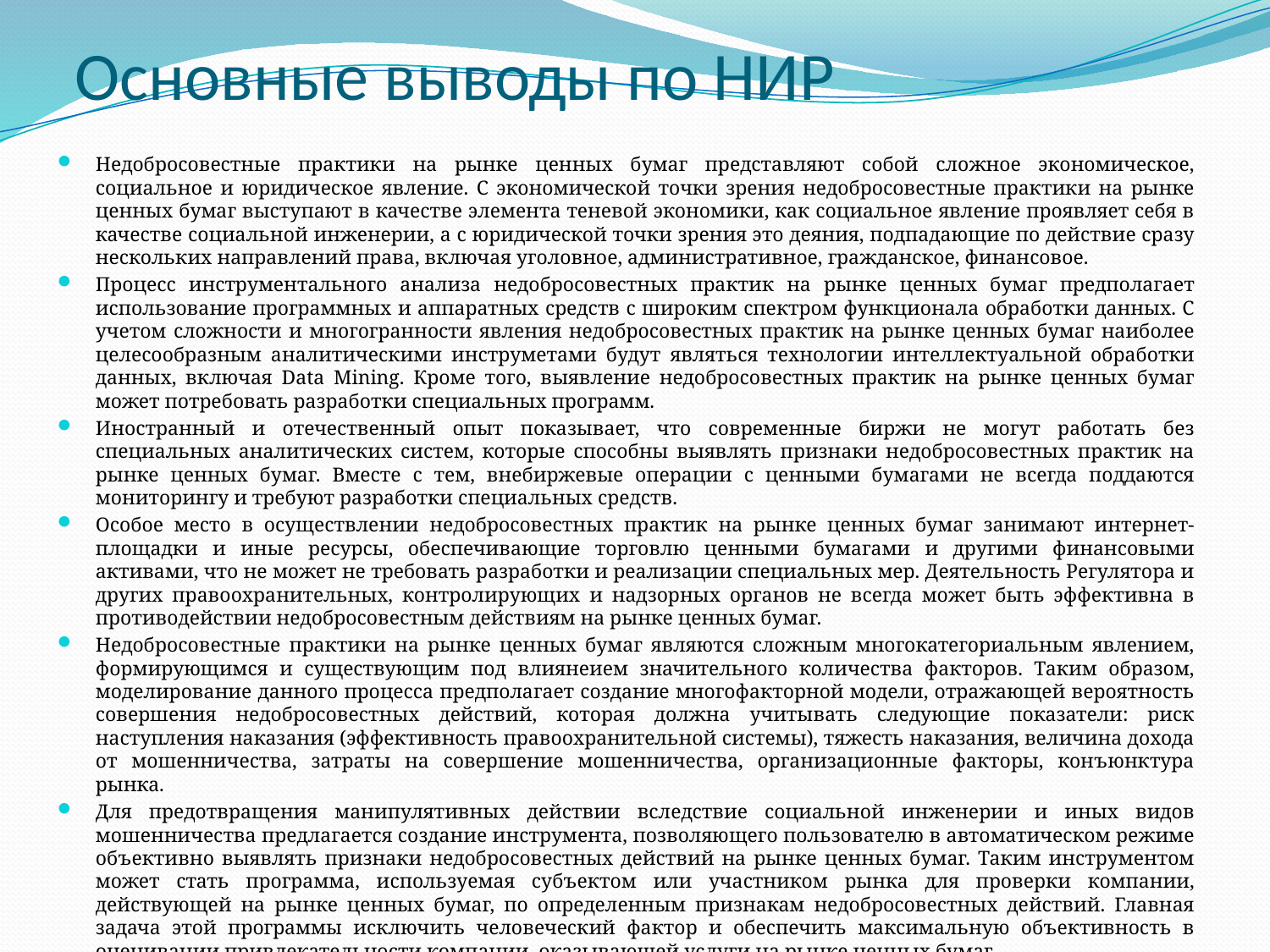

# Основные выводы по НИР
Недобросовестные практики на рынке ценных бумаг представляют собой сложное экономическое, социальное и юридическое явление. С экономической точки зрения недобросовестные практики на рынке ценных бумаг выступают в качестве элемента теневой экономики, как социальное явление проявляет себя в качестве социальной инженерии, а с юридической точки зрения это деяния, подпадающие по действие сразу нескольких направлений права, включая уголовное, административное, гражданское, финансовое.
Процесс инструментального анализа недобросовестных практик на рынке ценных бумаг предполагает использование программных и аппаратных средств с широким спектром функционала обработки данных. С учетом сложности и многогранности явления недобросовестных практик на рынке ценных бумаг наиболее целесообразным аналитическими инструметами будут являться технологии интеллектуальной обработки данных, включая Data Mining. Кроме того, выявление недобросовестных практик на рынке ценных бумаг может потребовать разработки специальных программ.
Иностранный и отечественный опыт показывает, что современные биржи не могут работать без специальных аналитических систем, которые способны выявлять признаки недобросовестных практик на рынке ценных бумаг. Вместе с тем, внебиржевые операции с ценными бумагами не всегда поддаются мониторингу и требуют разработки специальных средств.
Особое место в осуществлении недобросовестных практик на рынке ценных бумаг занимают интернет-площадки и иные ресурсы, обеспечивающие торговлю ценными бумагами и другими финансовыми активами, что не может не требовать разработки и реализации специальных мер. Деятельность Регулятора и других правоохранительных, контролирующих и надзорных органов не всегда может быть эффективна в противодействии недобросовестным действиям на рынке ценных бумаг.
Недобросовестные практики на рынке ценных бумаг являются сложным многокатегориальным явлением, формирующимся и существующим под влиянеием значительного количества факторов. Таким образом, моделирование данного процесса предполагает создание многофакторной модели, отражающей вероятность совершения недобросовестных действий, которая должна учитывать следующие показатели: риск наступления наказания (эффективность правоохранительной системы), тяжесть наказания, величина дохода от мошенничества, затраты на совершение мошенничества, организационные факторы, конъюнктура рынка.
Для предотвращения манипулятивных действии вследствие социальной инженерии и иных видов мошенничества предлагается создание инструмента, позволяющего пользователю в автоматическом режиме объективно выявлять признаки недобросовестных действий на рынке ценных бумаг. Таким инструментом может стать программа, используемая субъектом или участником рынка для проверки компании, действующей на рынке ценных бумаг, по определенным признакам недобросовестных действий. Главная задача этой программы исключить человеческий фактор и обеспечить максимальную объективность в оценивании привлекательности компании, оказывающей услуги на рынке ценных бумаг.